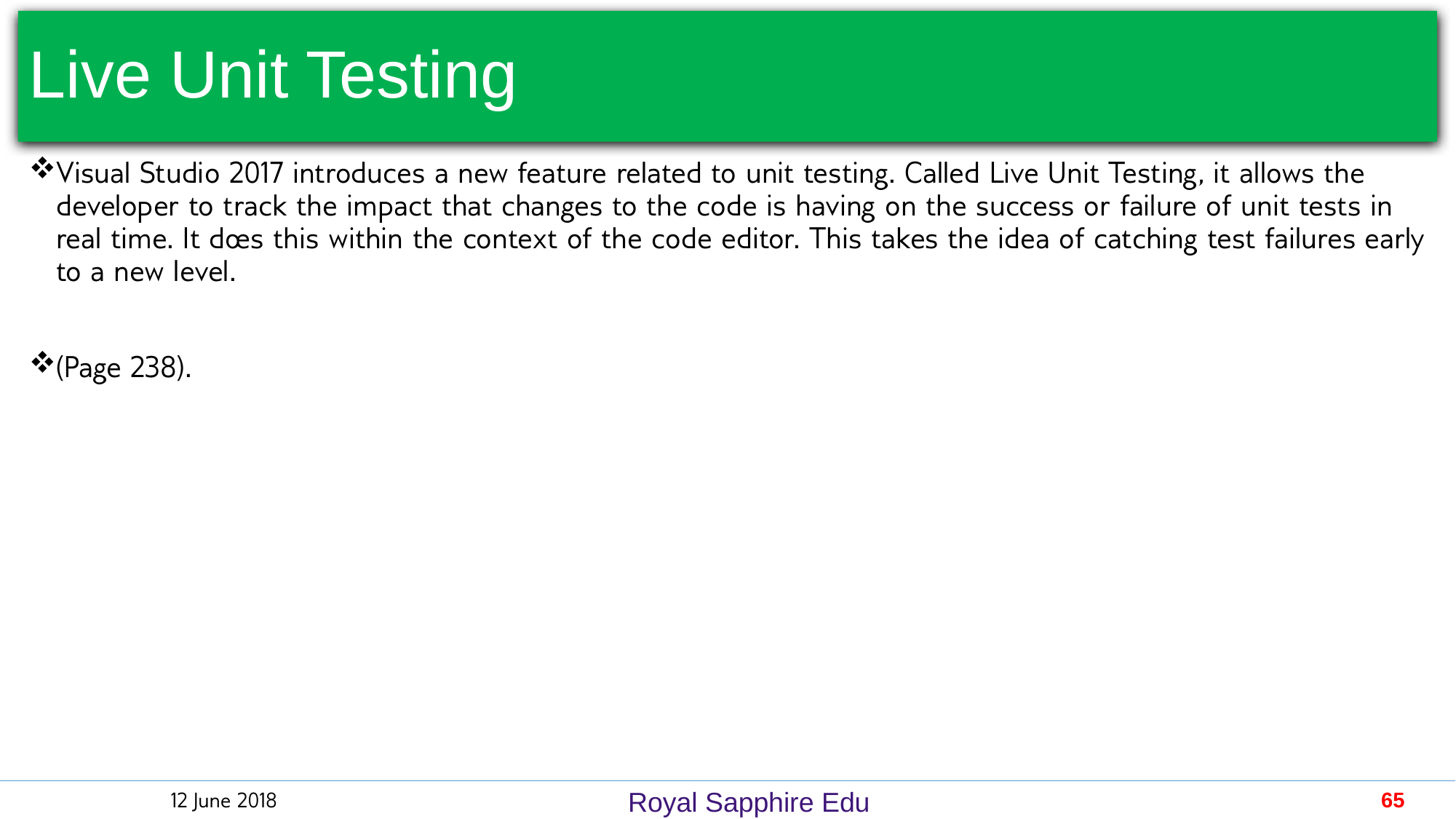

# Live Unit Testing
Visual Studio 2017 introduces a new feature related to unit testing. Called Live Unit Testing, it allows the developer to track the impact that changes to the code is having on the success or failure of unit tests in real time. It does this within the context of the code editor. This takes the idea of catching test failures early to a new level.

(Page 238).
12 June 2018
65